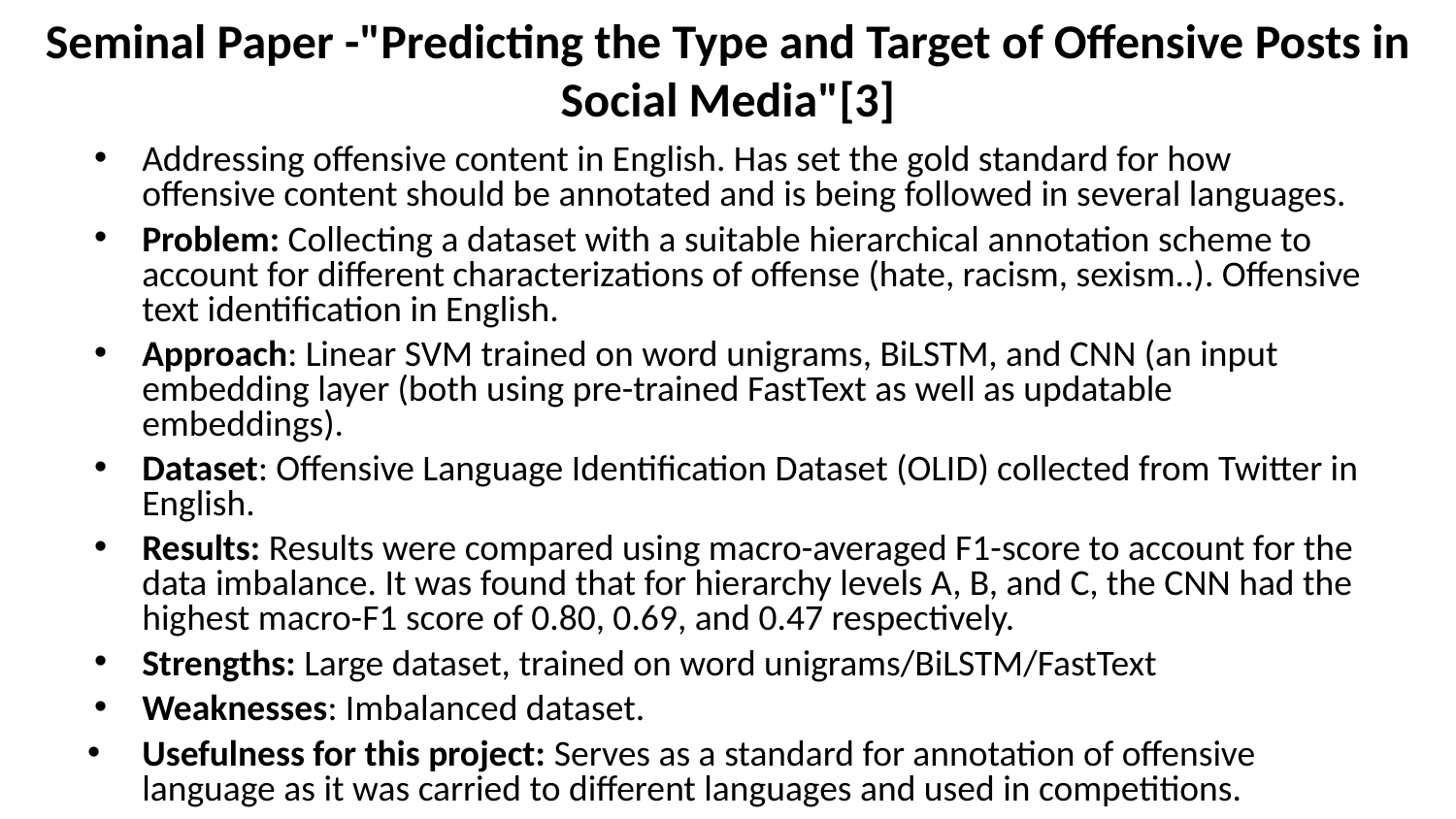

# Seminal Paper -"Predicting the Type and Target of Offensive Posts in Social Media"[3]
Addressing offensive content in English. Has set the gold standard for how offensive content should be annotated and is being followed in several languages.
Problem: Collecting a dataset with a suitable hierarchical annotation scheme to account for different characterizations of offense (hate, racism, sexism..). Offensive text identification in English.
Approach: Linear SVM trained on word unigrams, BiLSTM, and CNN (an input embedding layer (both using pre-trained FastText as well as updatable embeddings).
Dataset: Offensive Language Identification Dataset (OLID) collected from Twitter in English.
Results: Results were compared using macro-averaged F1-score to account for the data imbalance. It was found that for hierarchy levels A, B, and C, the CNN had the highest macro-F1 score of 0.80, 0.69, and 0.47 respectively.
Strengths: Large dataset, trained on word unigrams/BiLSTM/FastText
Weaknesses: Imbalanced dataset.
Usefulness for this project: Serves as a standard for annotation of offensive language as it was carried to different languages and used in competitions.